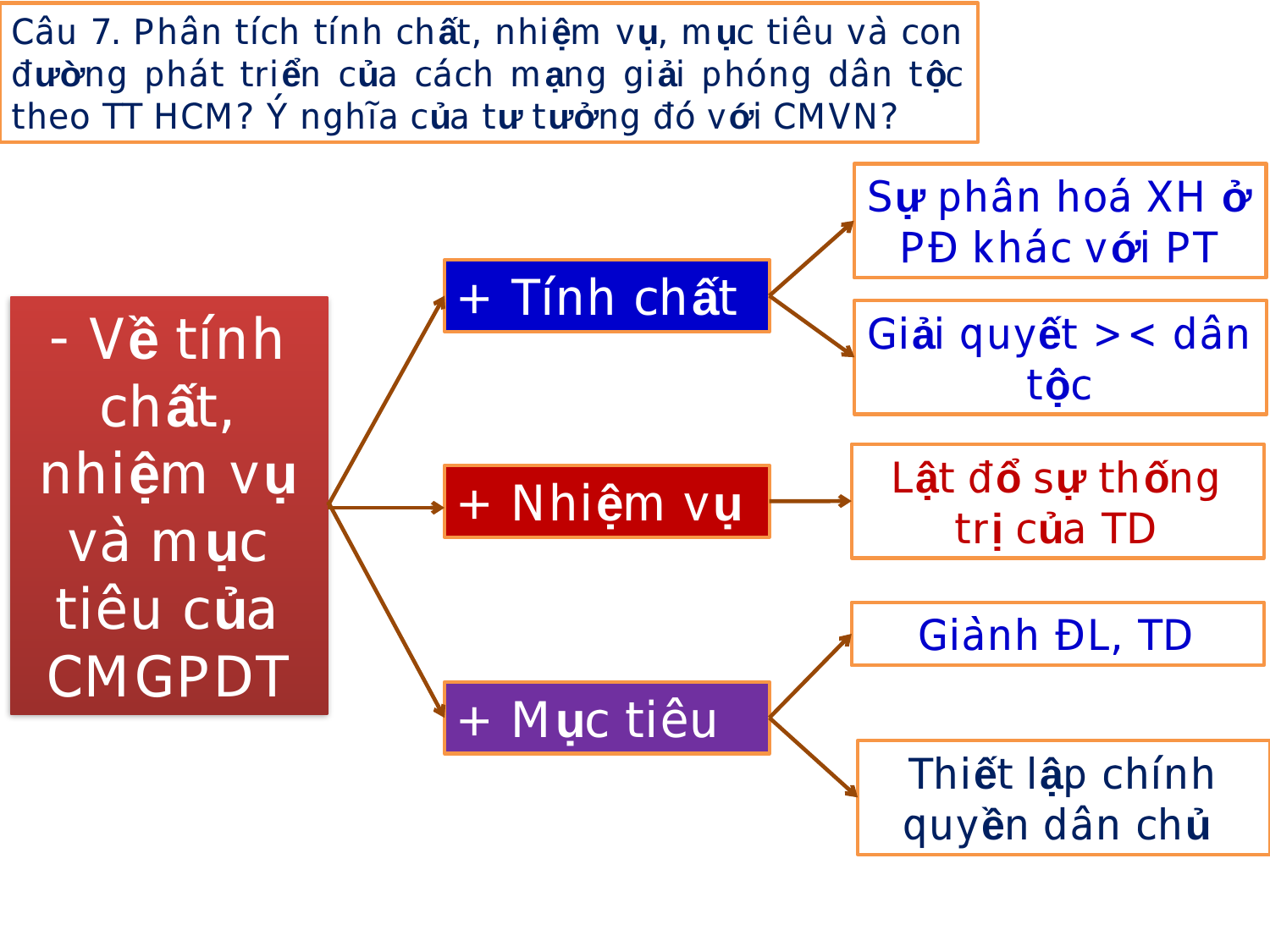

Câu 7. Phân tích tính chất, nhiệm vụ, mục tiêu và con đường phát triển của cách mạng giải phóng dân tộc theo TT HCM? Ý nghĩa của tư tưởng đó với CMVN?
Sự phân hoá XH ở PĐ khác với PT
+ Tính chất
- Về tính chất, nhiệm vụ và mục tiêu của CMGPDT
Giải quyết >< dân tộc
Lật đổ sự thống trị của TD
+ Nhiệm vụ
Giành ĐL, TD
+ Mục tiêu
Thiết lập chính quyền dân chủ